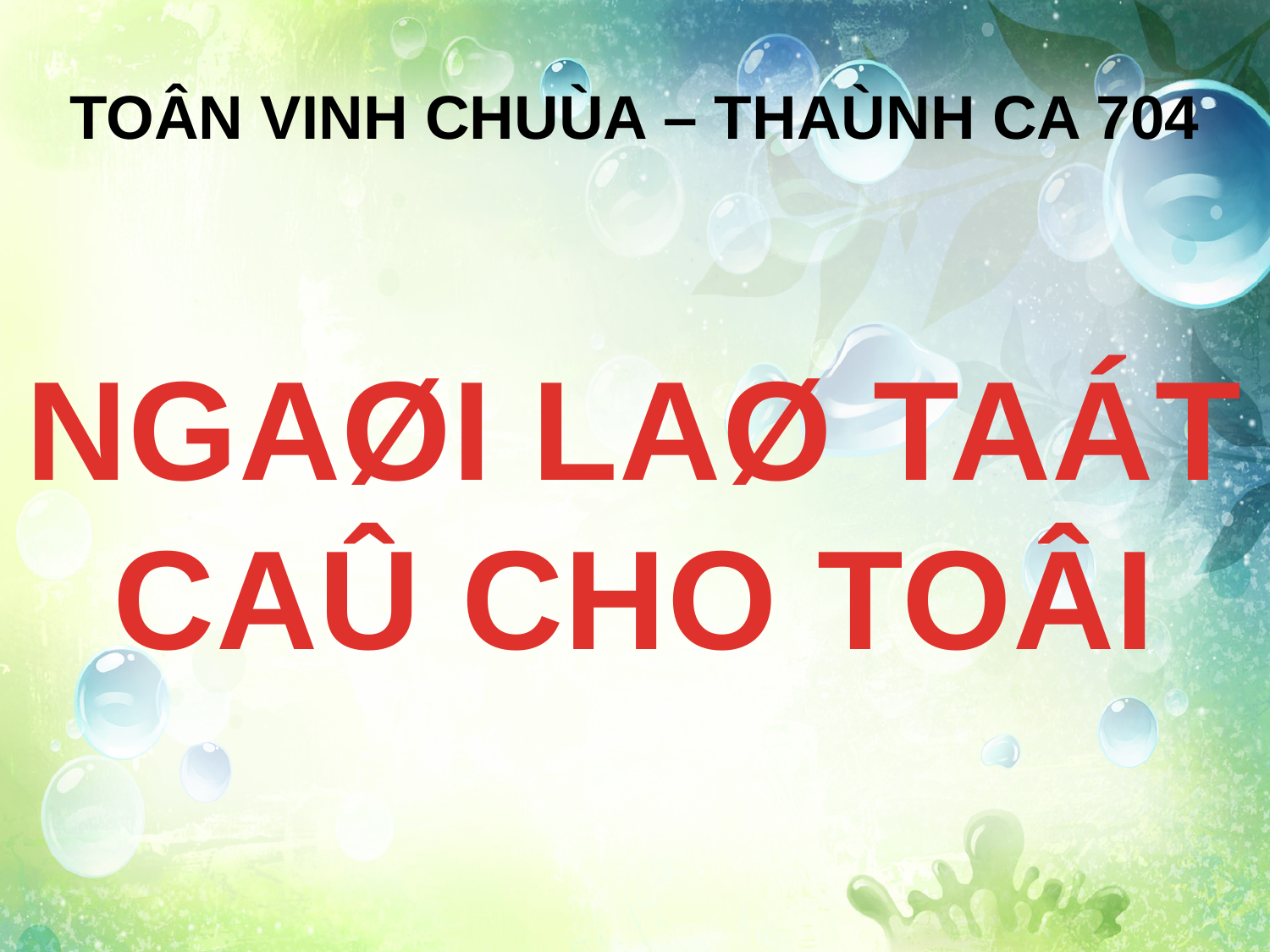

TOÂN VINH CHUÙA – THAÙNH CA 704
NGAØI LAØ TAÁT CAÛ CHO TOÂI